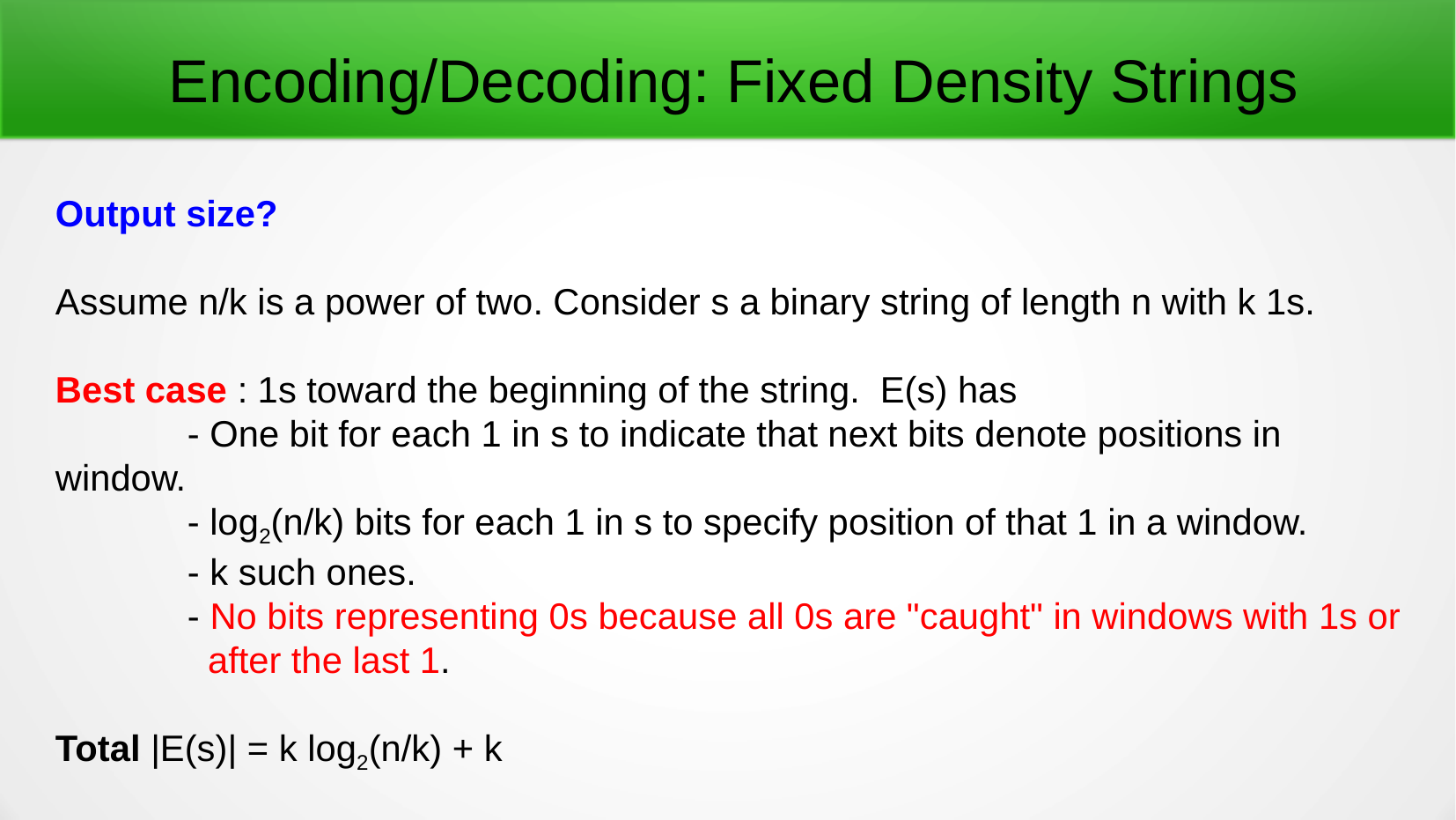

Encoding/Decoding: Fixed Density Strings
Output size?

Assume n/k is a power of two. Consider s a binary string of length n with k 1s.

Best case : 1s toward the beginning of the string.  E(s) has
	- One bit for each 1 in s to indicate that next bits denote positions in window.
	- log2(n/k) bits for each 1 in s to specify position of that 1 in a window.
	- k such ones.
	- No bits representing 0s because all 0s are "caught" in windows with 1s or
	  after the last 1.

Total |E(s)| = k log2(n/k) + k